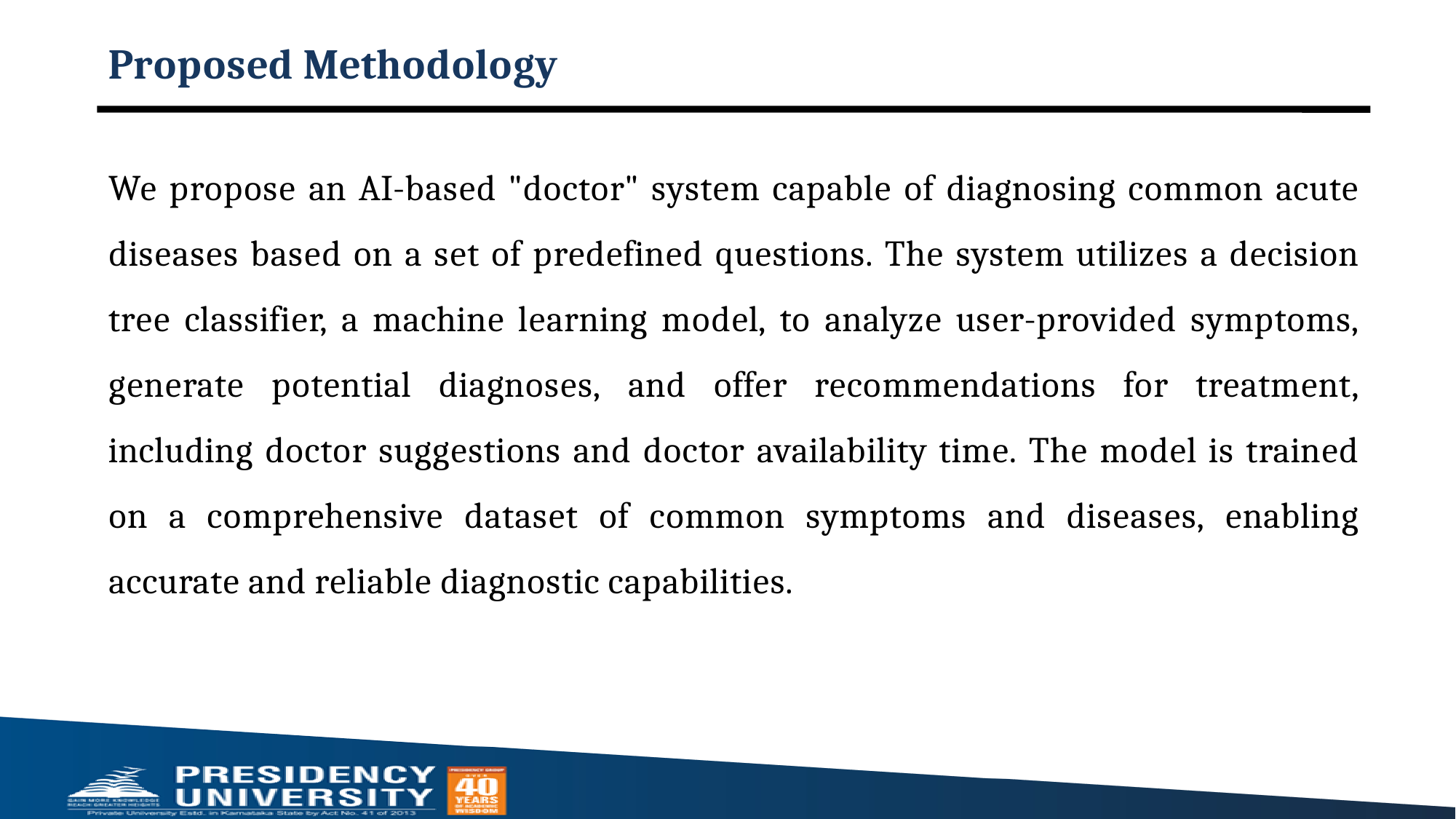

# Proposed Methodology
We propose an AI-based "doctor" system capable of diagnosing common acute diseases based on a set of predefined questions. The system utilizes a decision tree classifier, a machine learning model, to analyze user-provided symptoms, generate potential diagnoses, and offer recommendations for treatment, including doctor suggestions and doctor availability time. The model is trained on a comprehensive dataset of common symptoms and diseases, enabling accurate and reliable diagnostic capabilities.